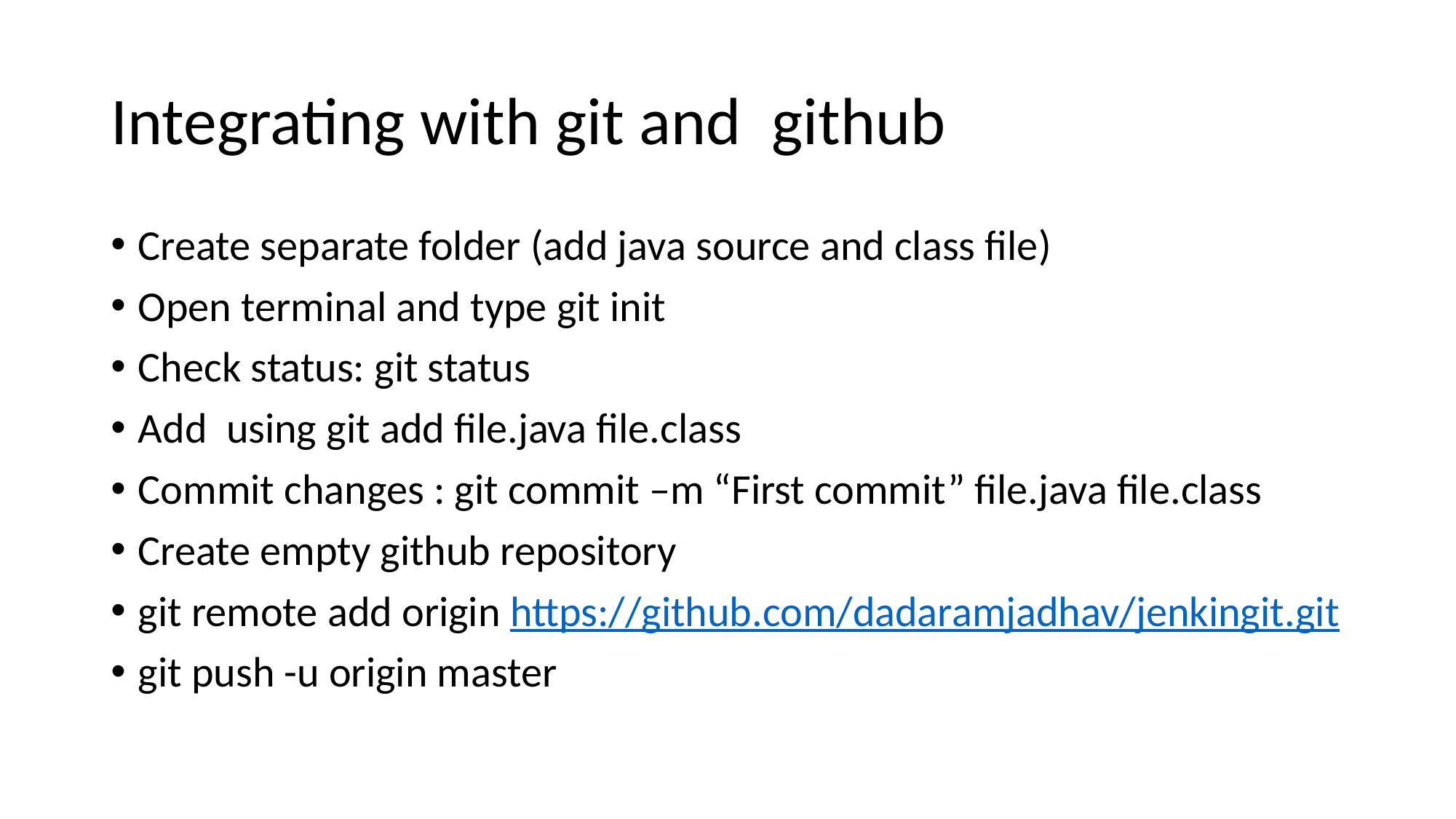

# Integrating with git and  github
Create separate folder (add java source and class file)
Open terminal and type git init
Check status: git status
Add  using git add file.java file.class
Commit changes : git commit –m “First commit” file.java file.class
Create empty github repository
git remote add origin https://github.com/dadaramjadhav/jenkingit.git
git push -u origin master